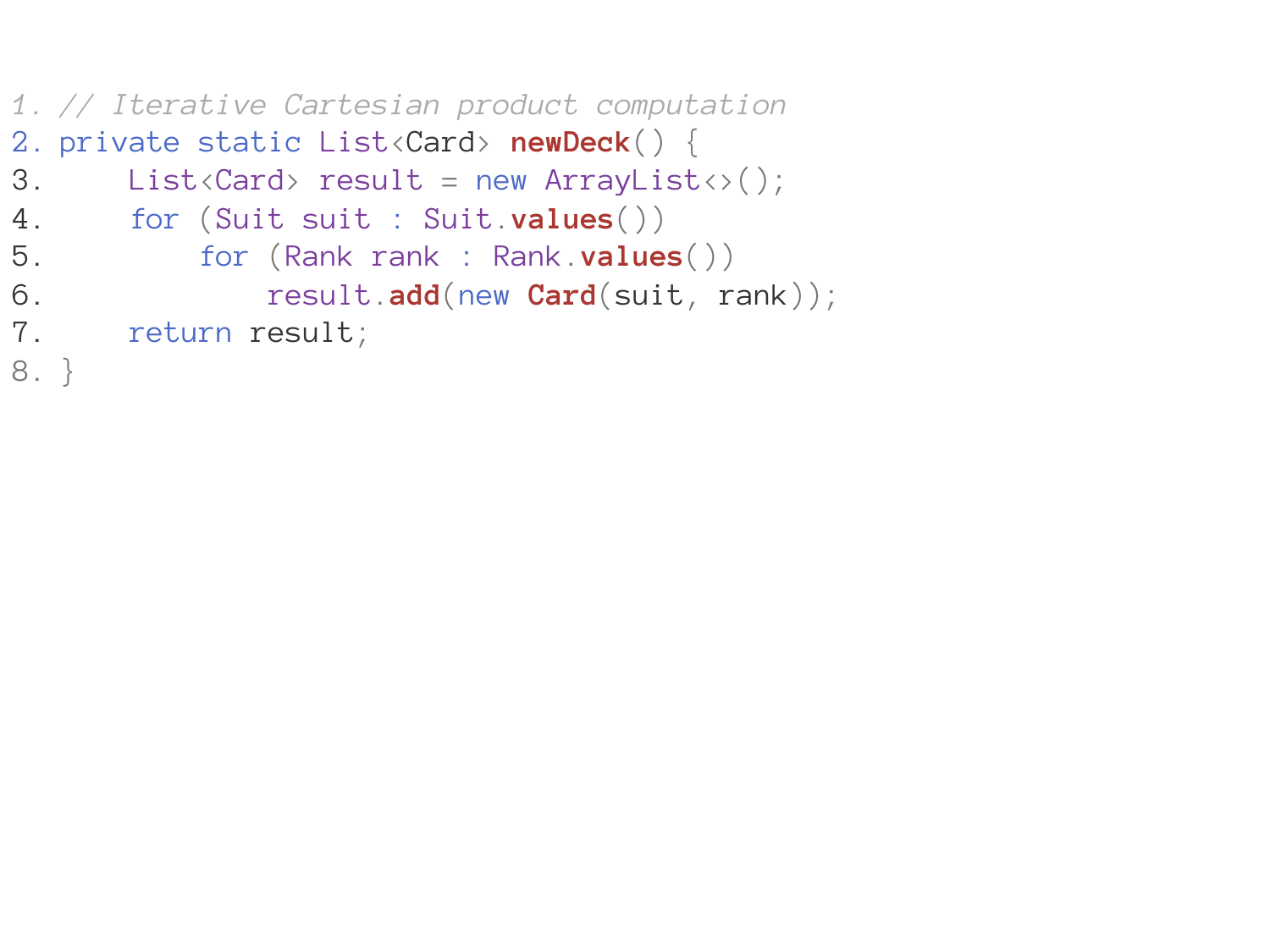

// Iterative Cartesian product computation
private static List<Card> newDeck() {
    List<Card> result = new ArrayList<>();
    for (Suit suit : Suit.values())
        for (Rank rank : Rank.values())
            result.add(new Card(suit, rank));
    return result;
}